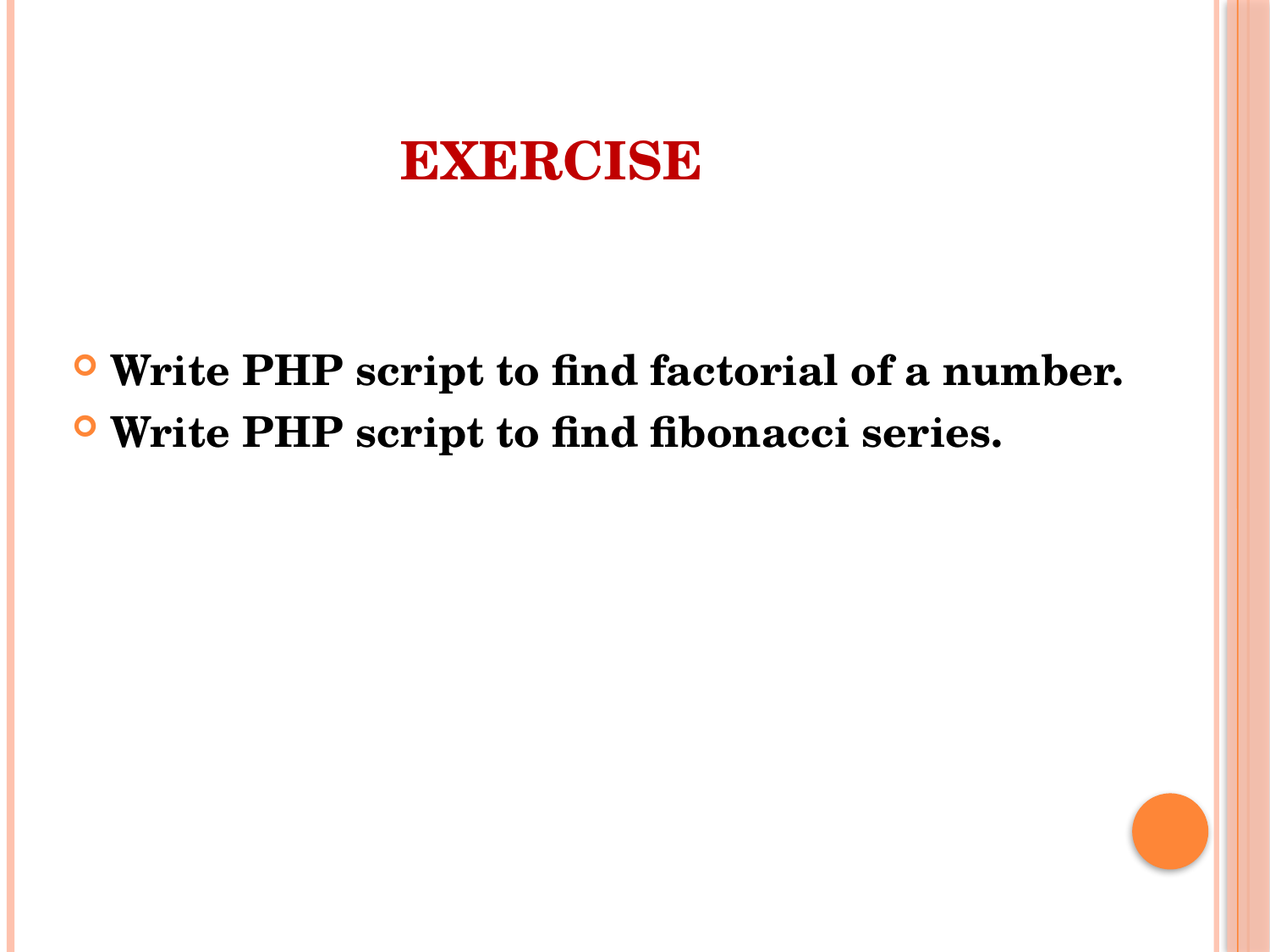

# EXERCISE
Write PHP script to find factorial of a number.
Write PHP script to find fibonacci series.